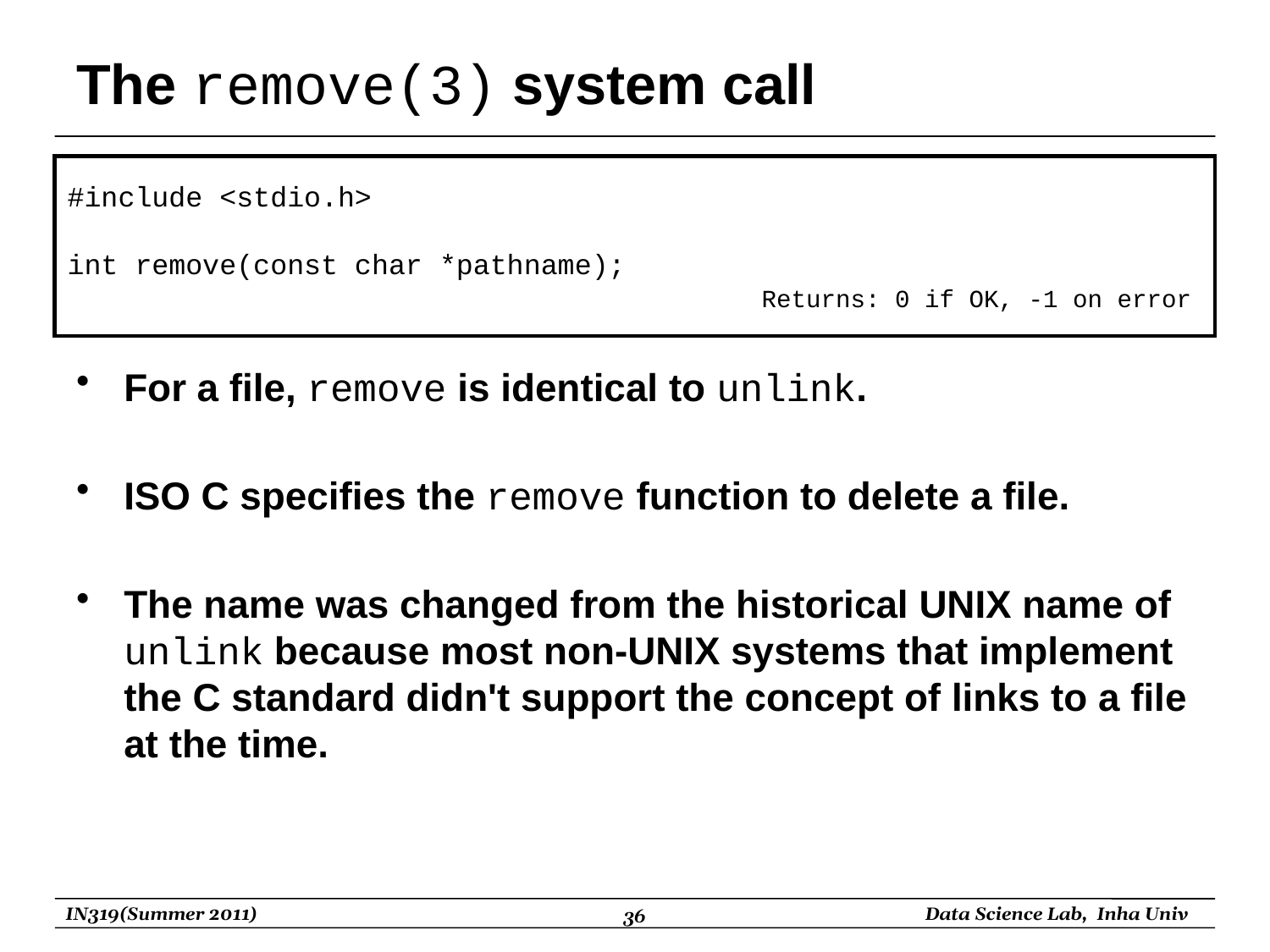

# The remove(3) system call
#include <stdio.h>

int remove(const char *pathname);
				           Returns: 0 if OK, -1 on error
For a file, remove is identical to unlink.

ISO C specifies the remove function to delete a file.

The name was changed from the historical UNIX name of unlink because most non-UNIX systems that implement the C standard didn't support the concept of links to a file at the time.
36